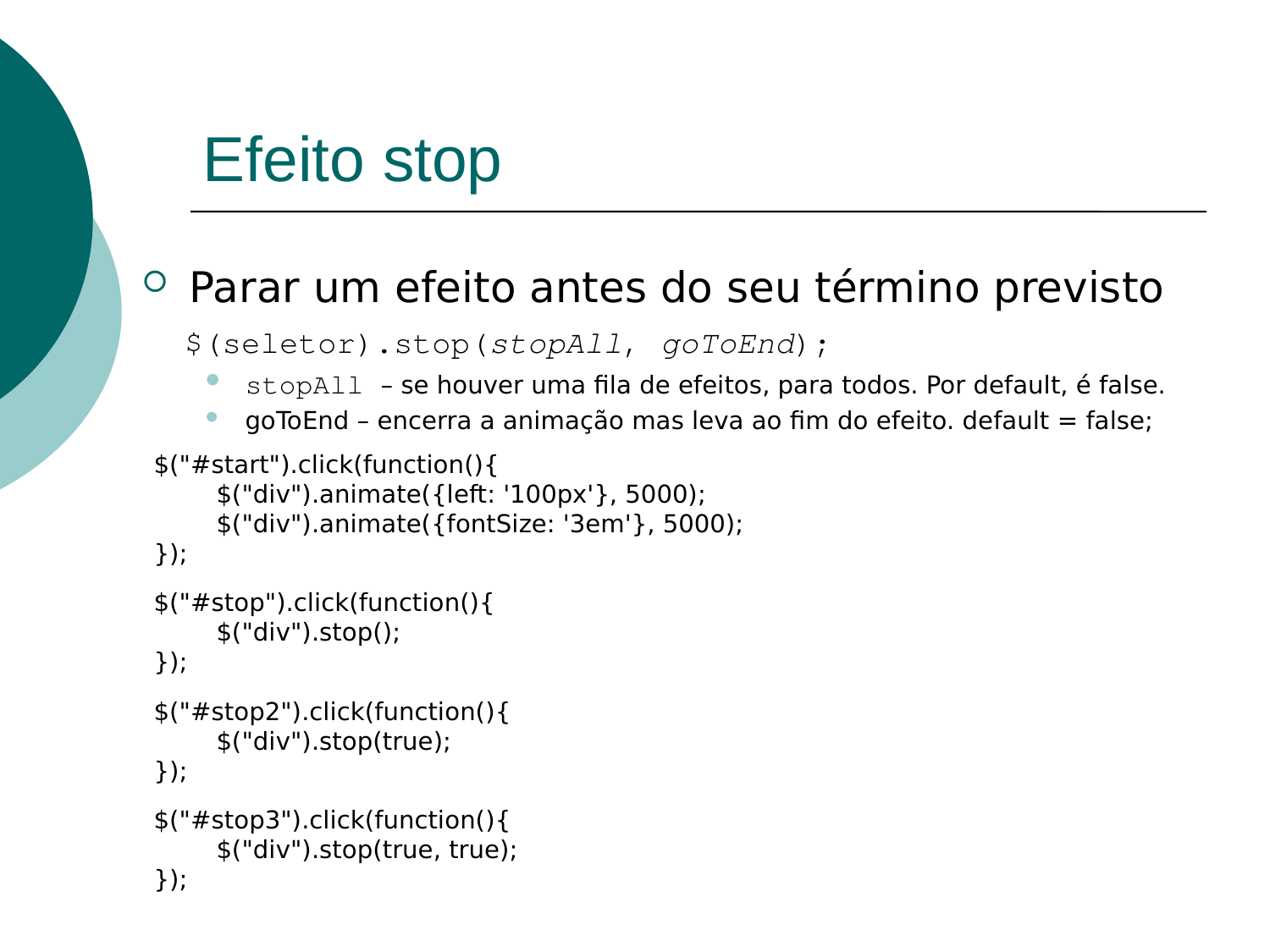

# Efeito stop
Parar um efeito antes do seu término previsto
  $(seletor).stop(stopAll, goToEnd);
stopAll – se houver uma fila de efeitos, para todos. Por default, é false.
goToEnd – encerra a animação mas leva ao fim do efeito. default = false;

$("#start").click(function(){
        $("div").animate({left: '100px'}, 5000);
        $("div").animate({fontSize: '3em'}, 5000);
});

$("#stop").click(function(){
        $("div").stop();
});

$("#stop2").click(function(){
        $("div").stop(true);
});

$("#stop3").click(function(){
        $("div").stop(true, true);
});